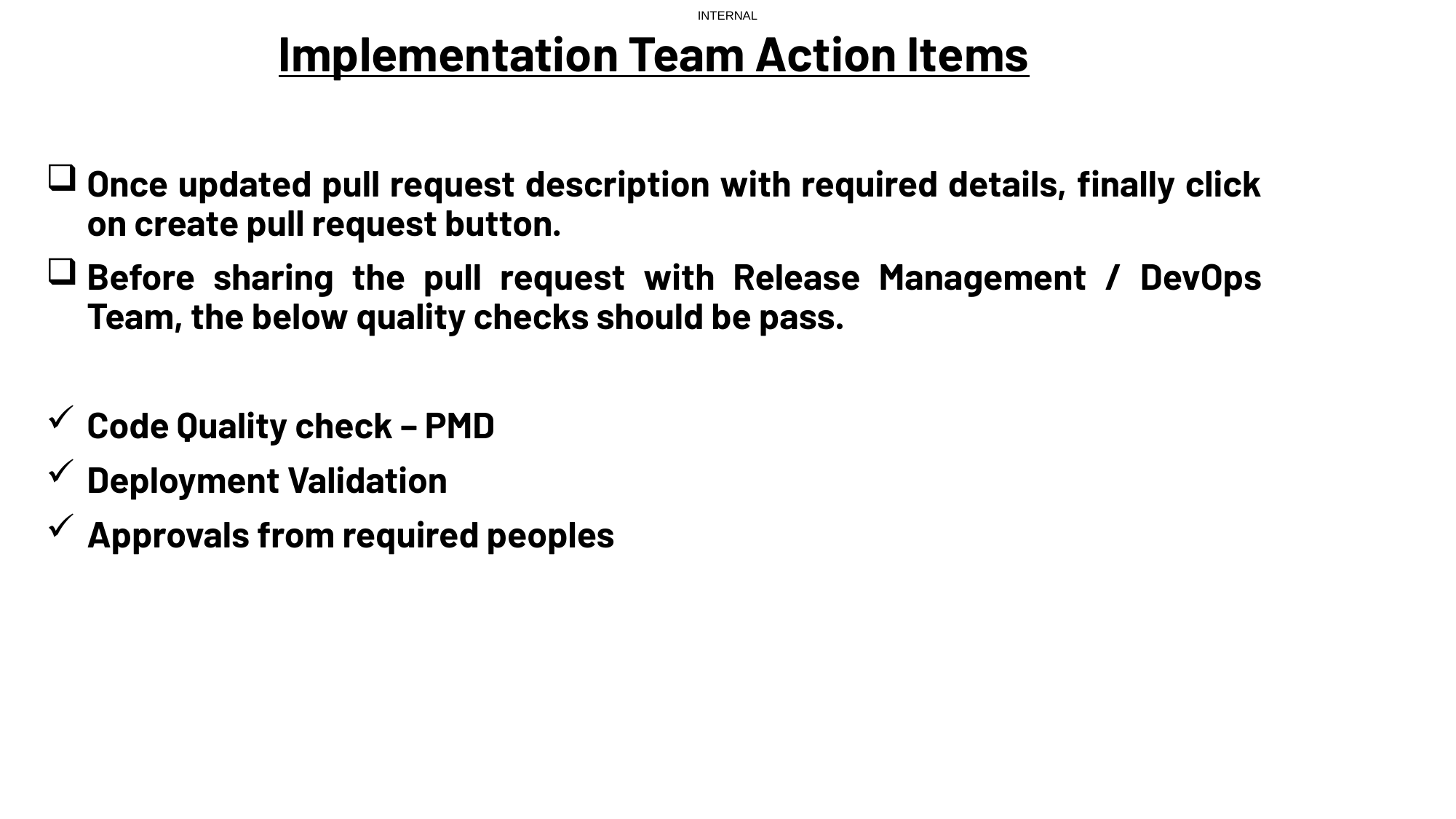

Implementation Team Action Items

Once updated pull request description with required details, finally click on create pull request button.
Before sharing the pull request with Release Management / DevOps Team, the below quality checks should be pass.

Code Quality check – PMD
Deployment Validation
Approvals from required peoples